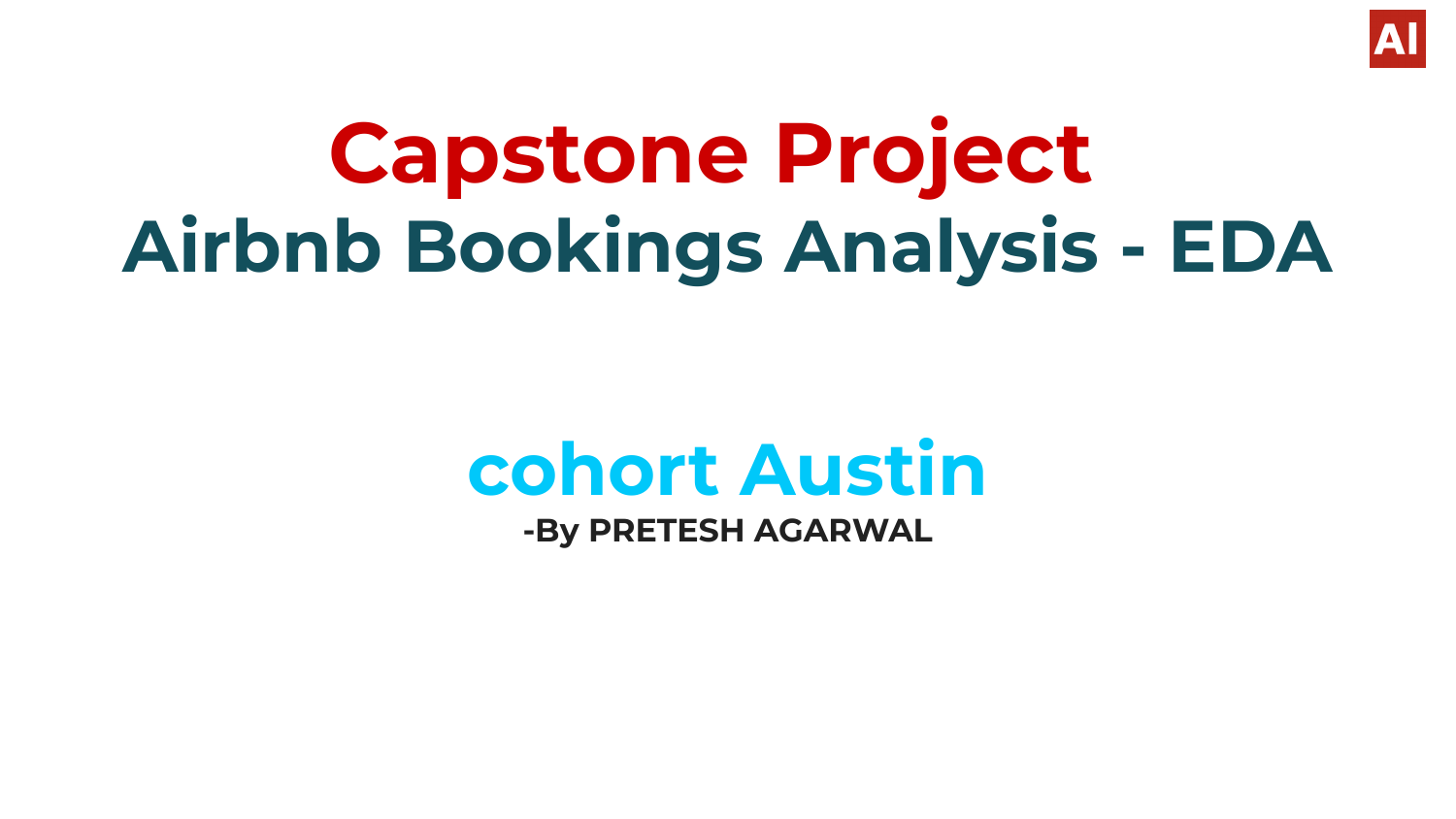

# Capstone Project
Airbnb Bookings Analysis - EDA
cohort Austin
-By PRETESH AGARWAL